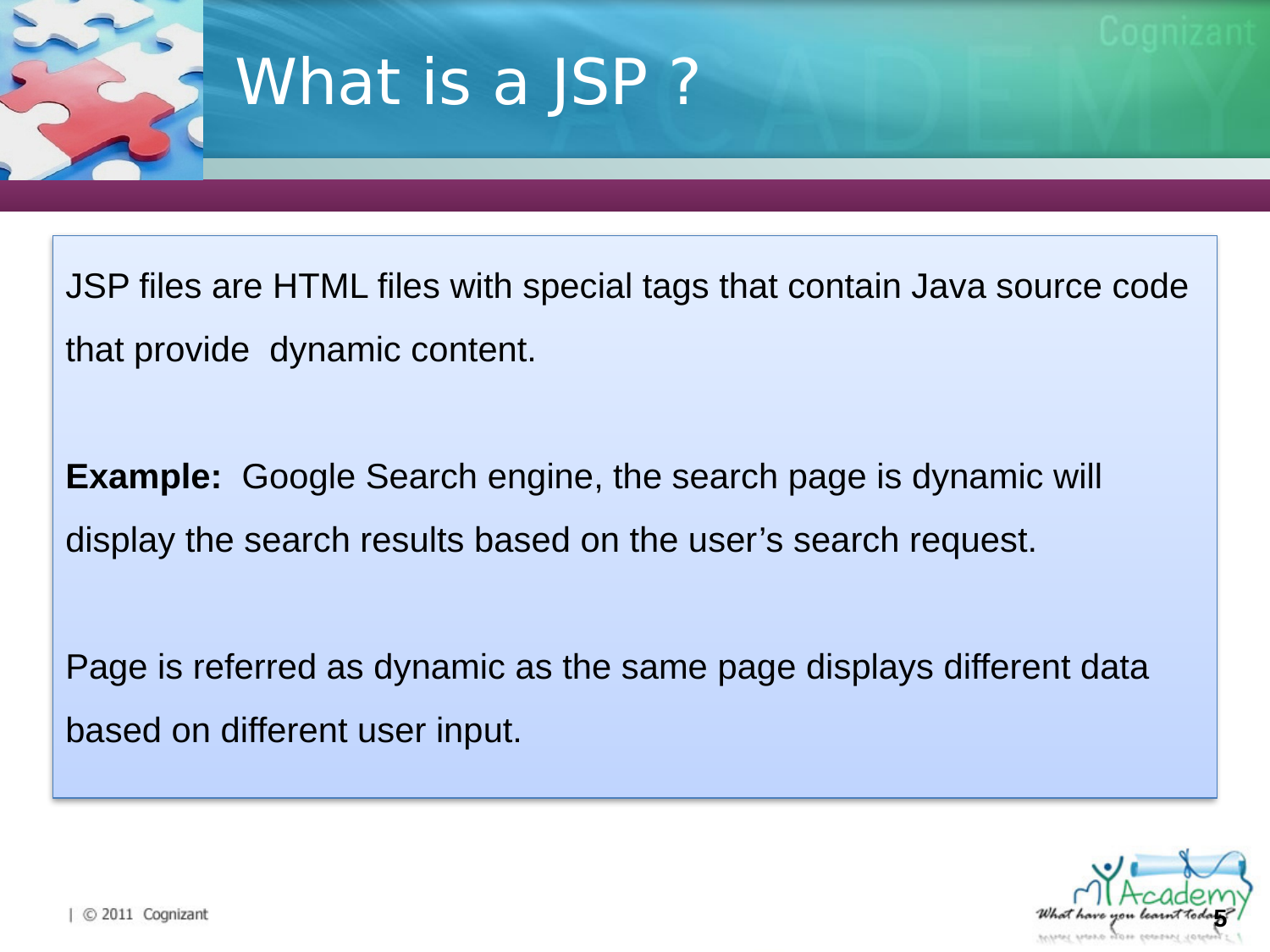

# What is a JSP ?
JSP files are HTML files with special tags that contain Java source code that provide  dynamic content.

Example:  Google Search engine, the search page is dynamic will display the search results based on the user’s search request.

Page is referred as dynamic as the same page displays different data based on different user input.

5